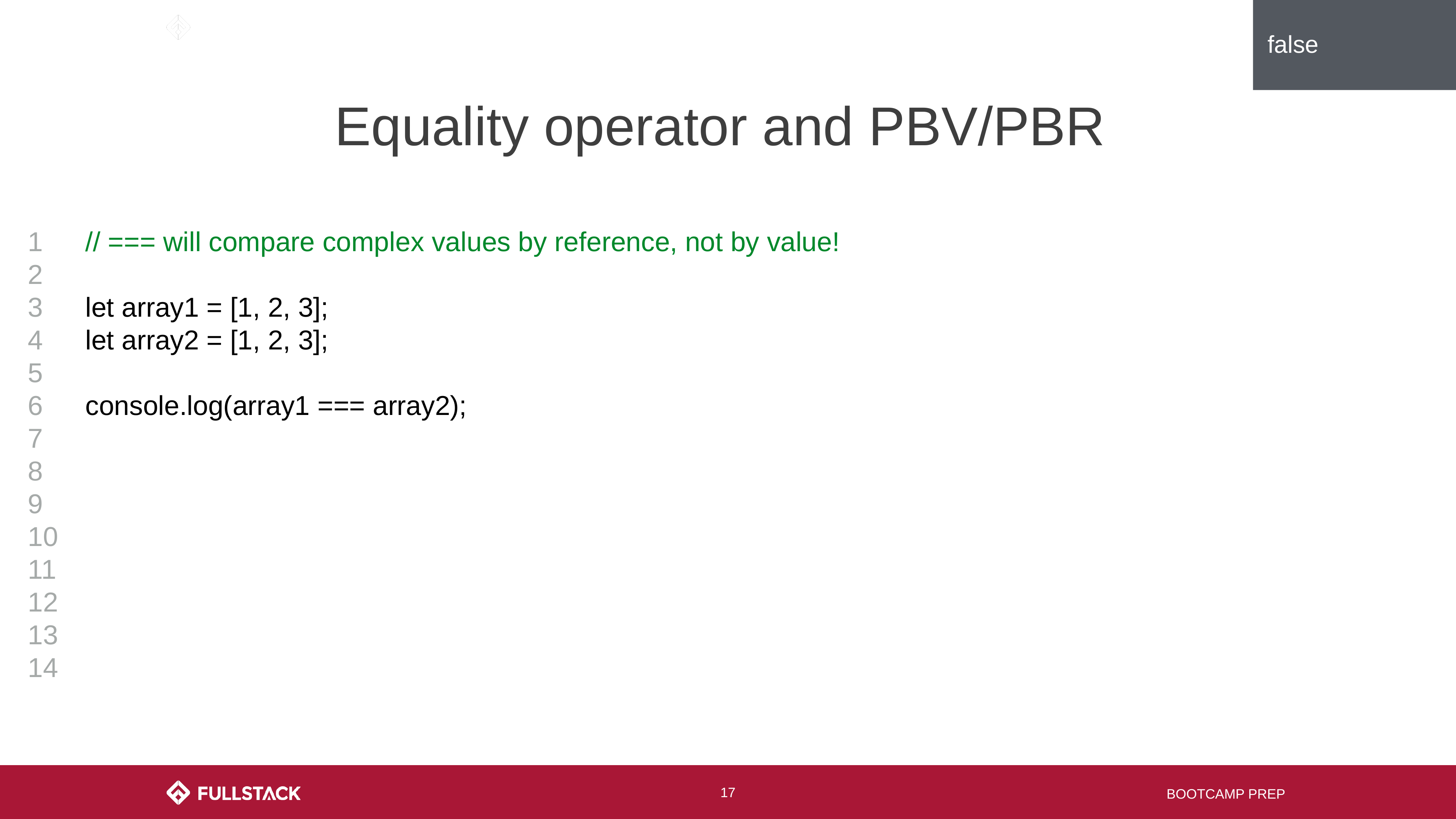

false
# Equality operator and PBV/PBR
1
2
3
4
5
6
7
8
9
10
11
12
13
14

// === will compare complex values by reference, not by value!
let array1 = [1, 2, 3];
let array2 = [1, 2, 3];
console.log(array1 === array2);
17
BOOTCAMP PREP